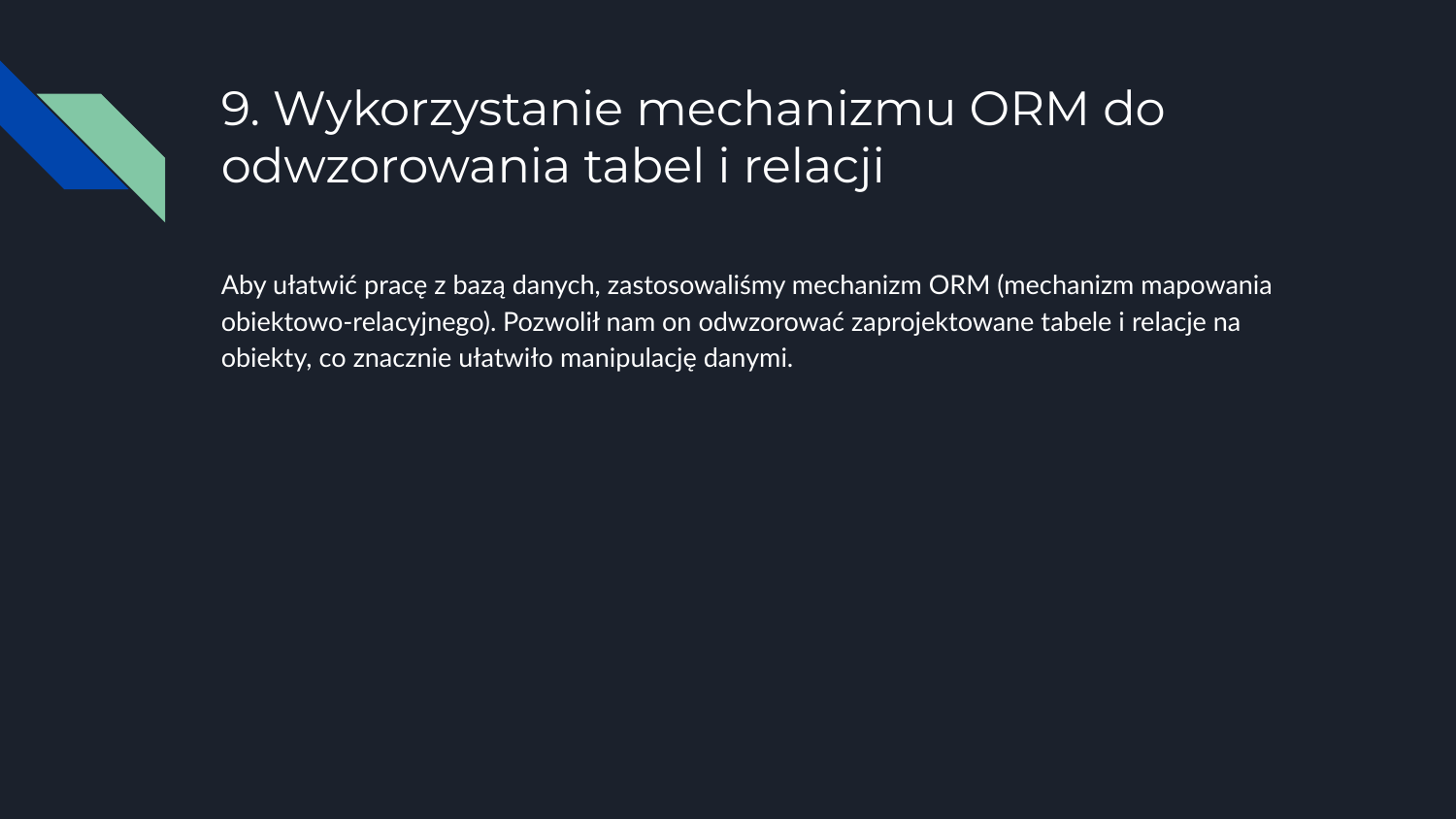

# 9. Wykorzystanie mechanizmu ORM do odwzorowania tabel i relacji
Aby ułatwić pracę z bazą danych, zastosowaliśmy mechanizm ORM (mechanizm mapowania obiektowo-relacyjnego). Pozwolił nam on odwzorować zaprojektowane tabele i relacje na obiekty, co znacznie ułatwiło manipulację danymi.